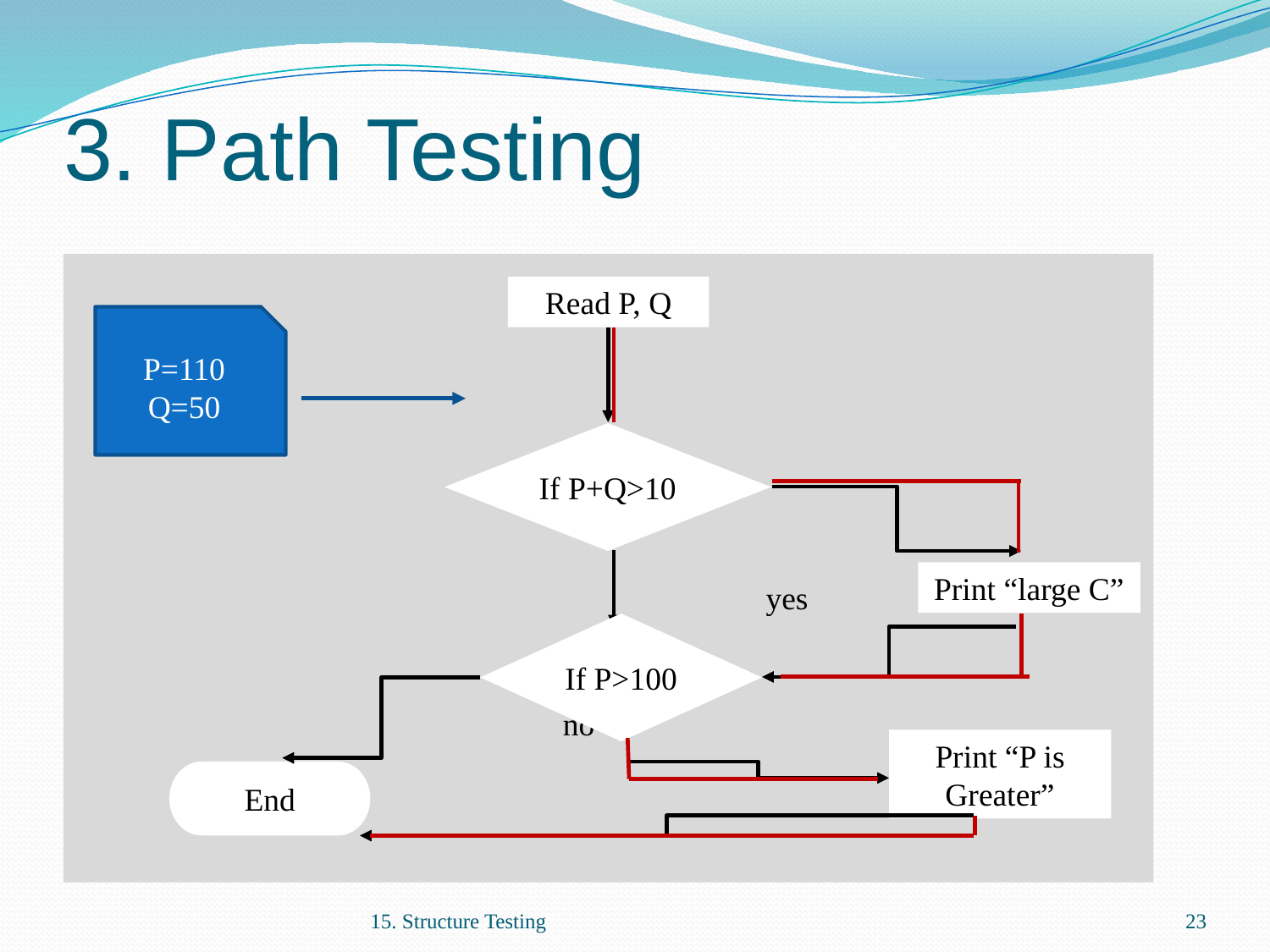

# 3. Path Testing

Read P, Q
P=110
Q=50
If P+Q>10
Print “large C”
yes
If P>100
no
Print “P is Greater”
End
15. Structure Testing
23